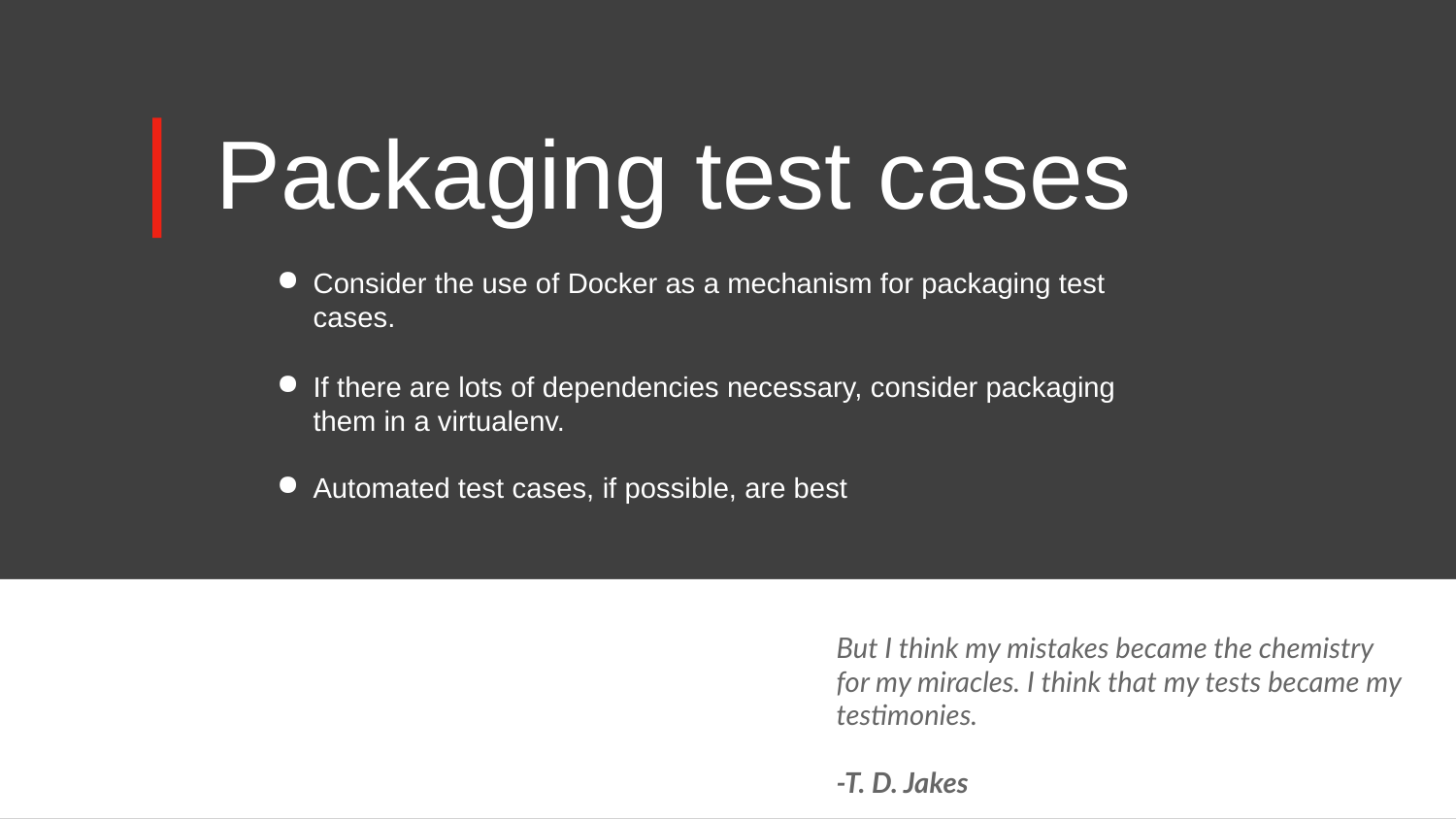

# Packaging test cases
Consider the use of Docker as a mechanism for packaging test cases.

If there are lots of dependencies necessary, consider packaging them in a virtualenv.
Automated test cases, if possible, are best
But I think my mistakes became the chemistry for my miracles. I think that my tests became my testimonies.

-T. D. Jakes